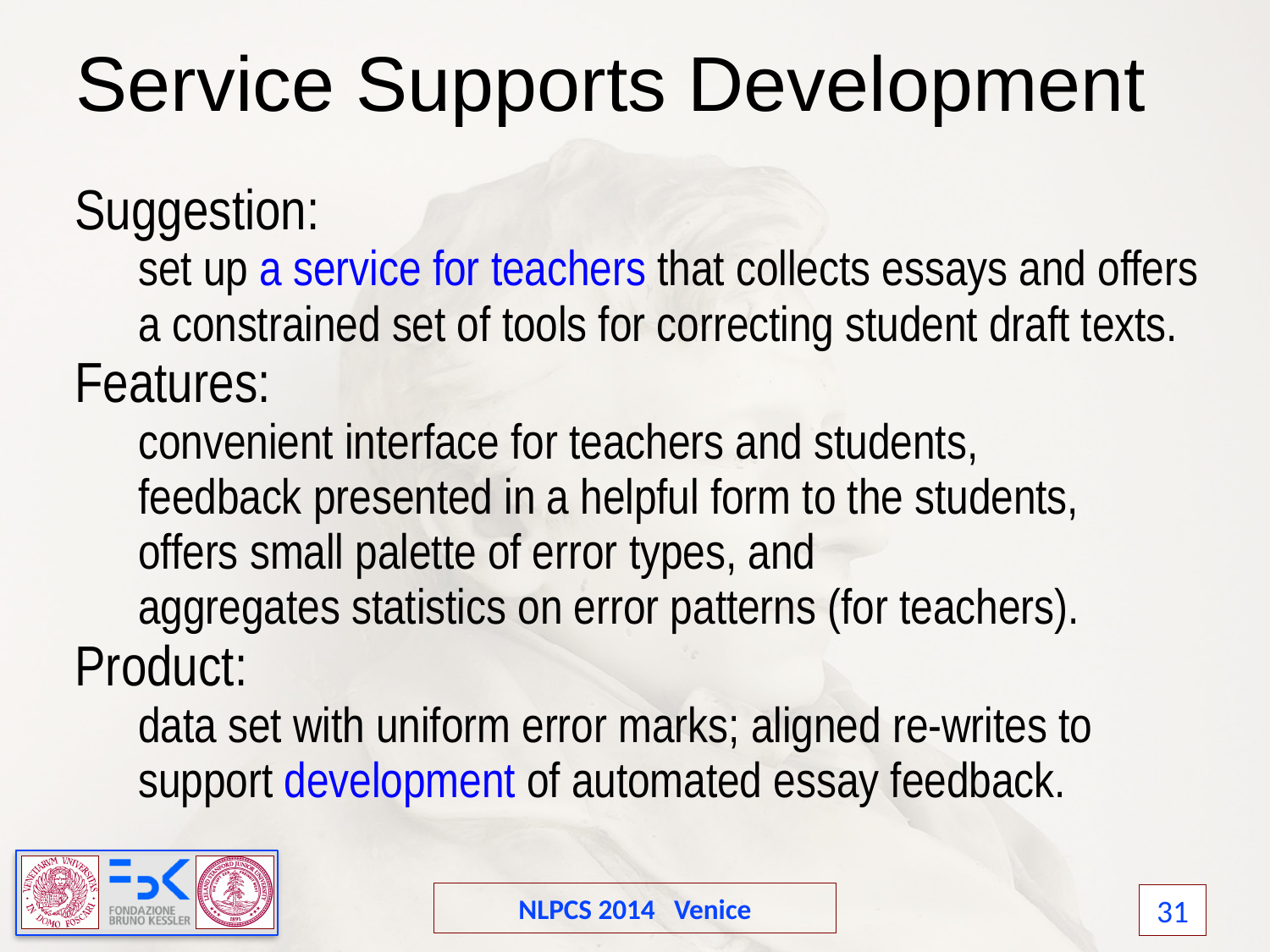

Service Supports Development
Suggestion:
set up a service for teachers that collects essays and offers a constrained set of tools for correcting student draft texts.
Features:
convenient interface for teachers and students,
feedback presented in a helpful form to the students,
offers small palette of error types, and
aggregates statistics on error patterns (for teachers).
Product:
data set with uniform error marks; aligned re-writes to support development of automated essay feedback.